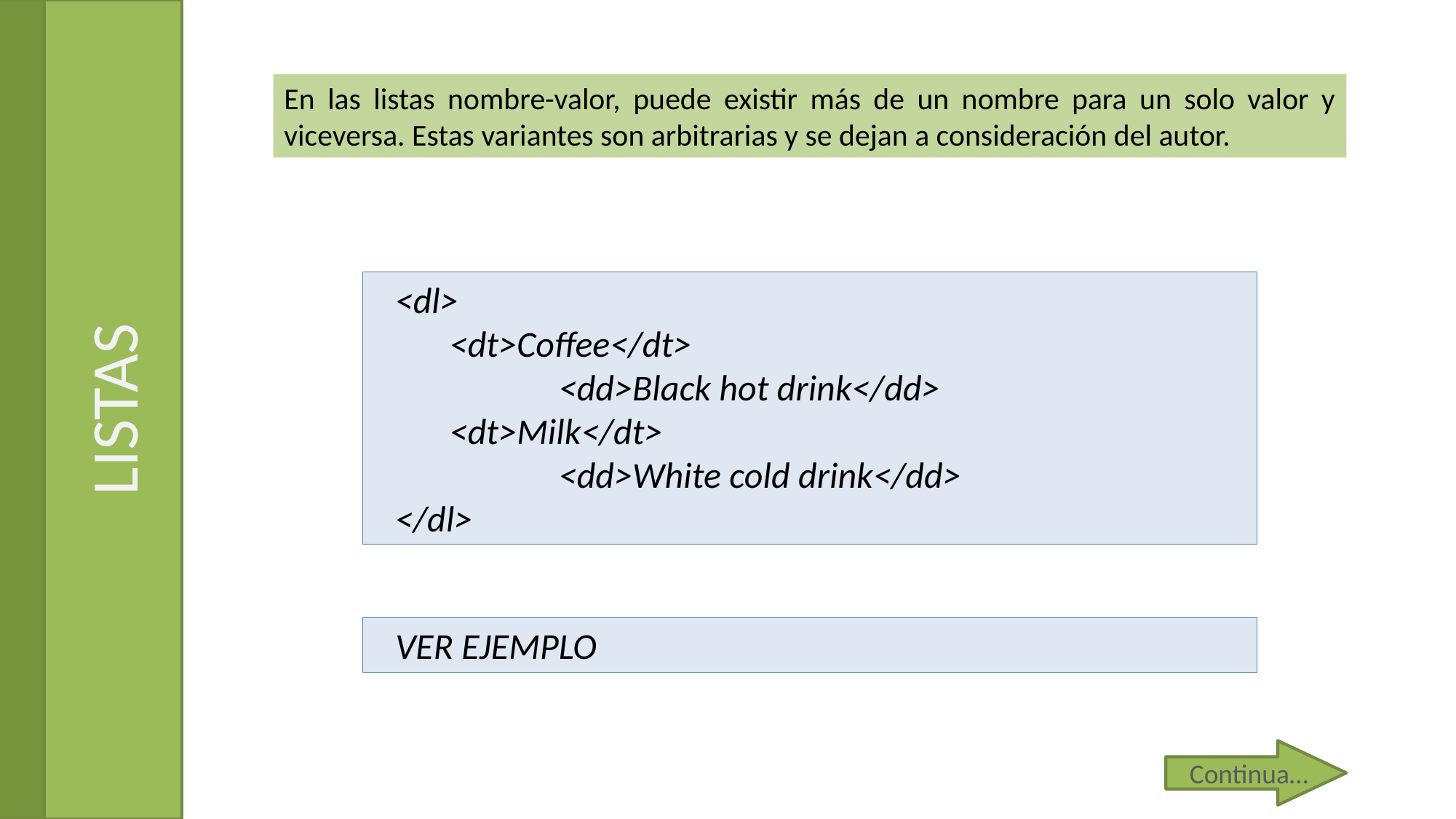

En las listas nombre-valor, puede existir más de un nombre para un solo valor y viceversa. Estas variantes son arbitrarias y se dejan a consideración del autor.
<dl>
<dt>Coffee</dt>
	<dd>Black hot drink</dd>
<dt>Milk</dt>
	<dd>White cold drink</dd>
</dl>
# LISTAS
VER EJEMPLO

Continua…